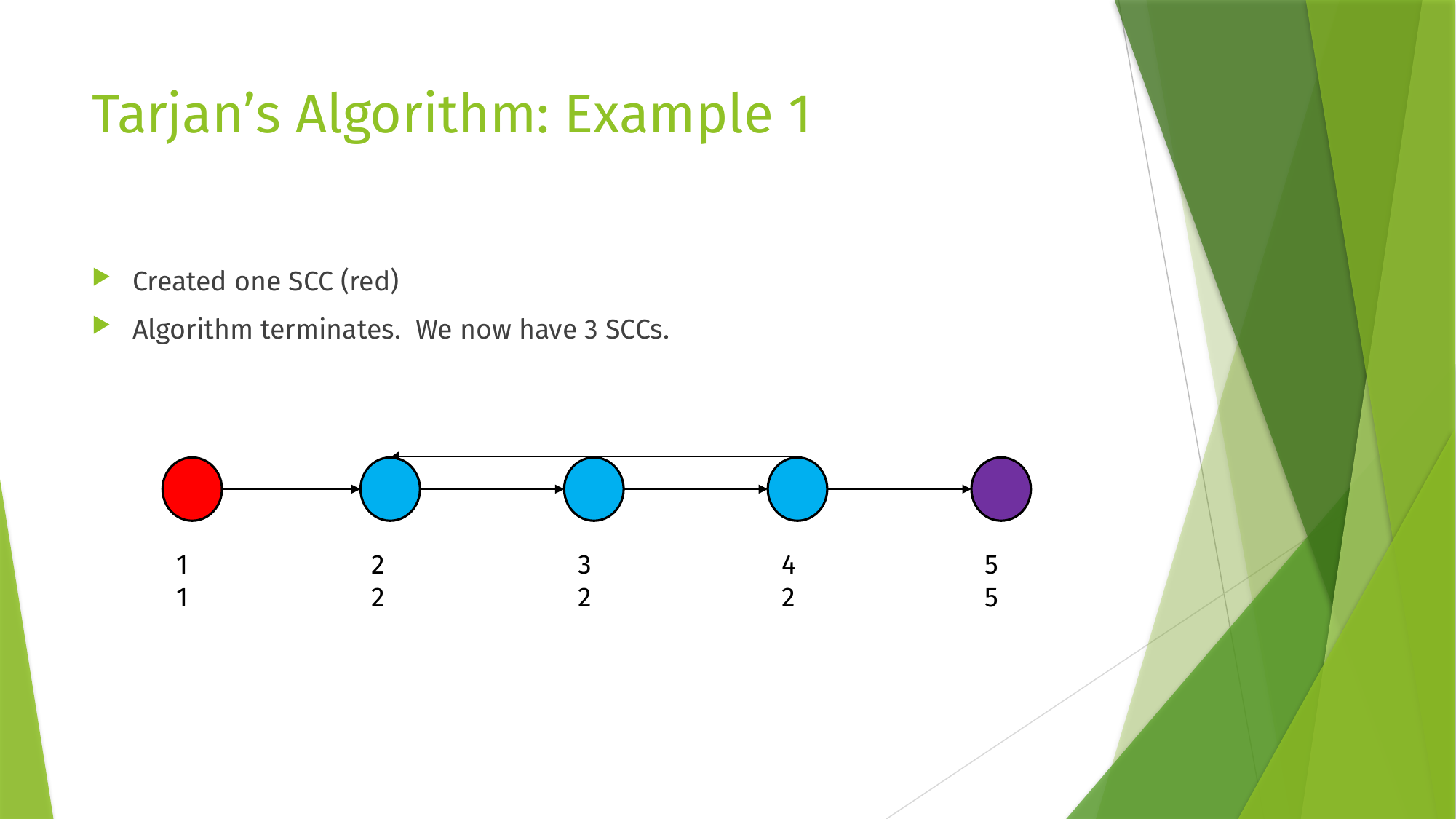

# Tarjan’s Algorithm: Example 1
Created one SCC (red)
Algorithm terminates.  We now have 3 SCCs.

1
1
5
5
3
2
4
2
2
2